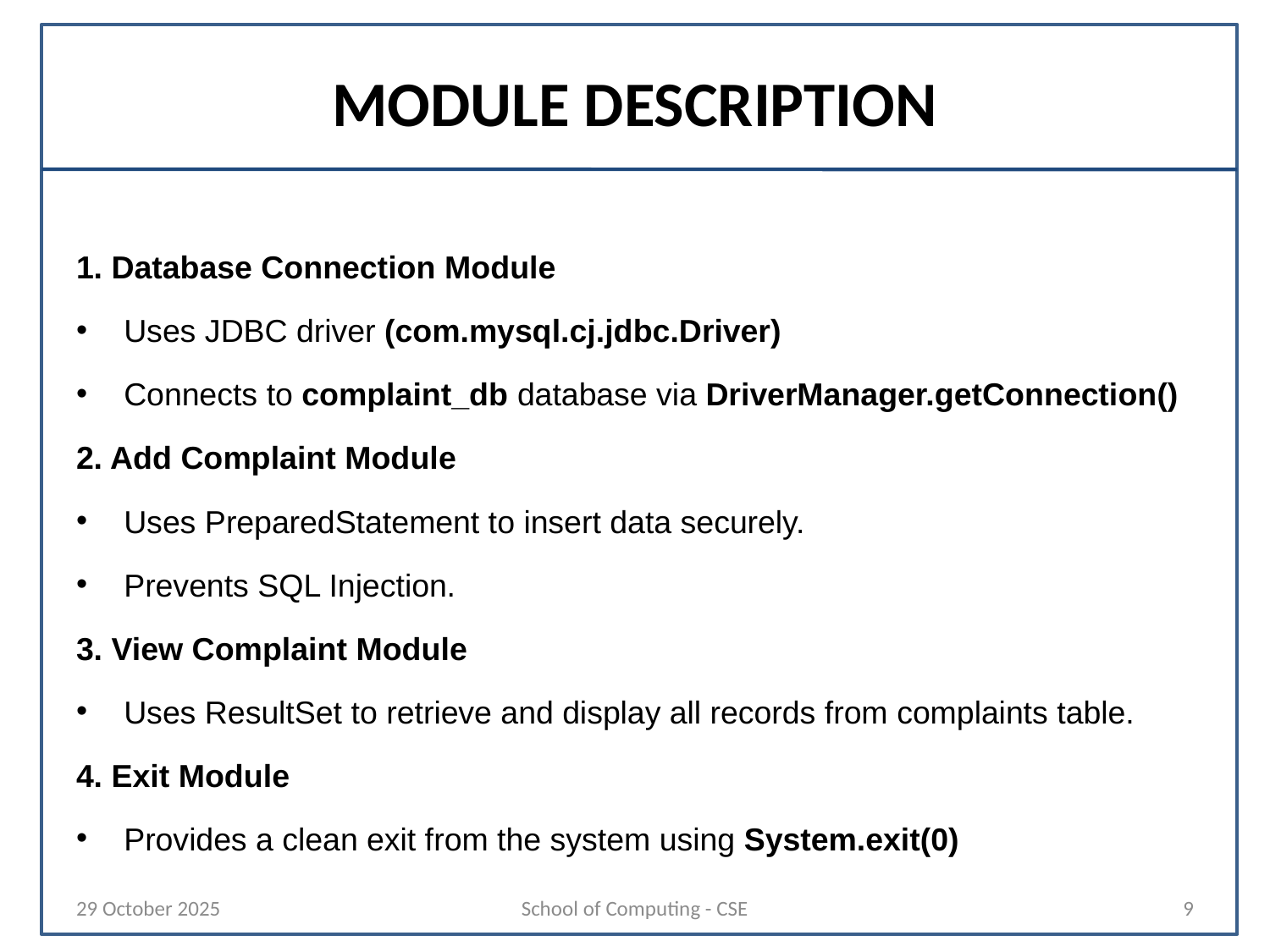

# MODULE DESCRIPTION
1. Database Connection Module
Uses JDBC driver (com.mysql.cj.jdbc.Driver)
Connects to complaint_db database via DriverManager.getConnection()
2. Add Complaint Module
Uses PreparedStatement to insert data securely.
Prevents SQL Injection.
3. View Complaint Module
Uses ResultSet to retrieve and display all records from complaints table.
4. Exit Module
Provides a clean exit from the system using System.exit(0)

29 October 2025
School of Computing - CSE
9